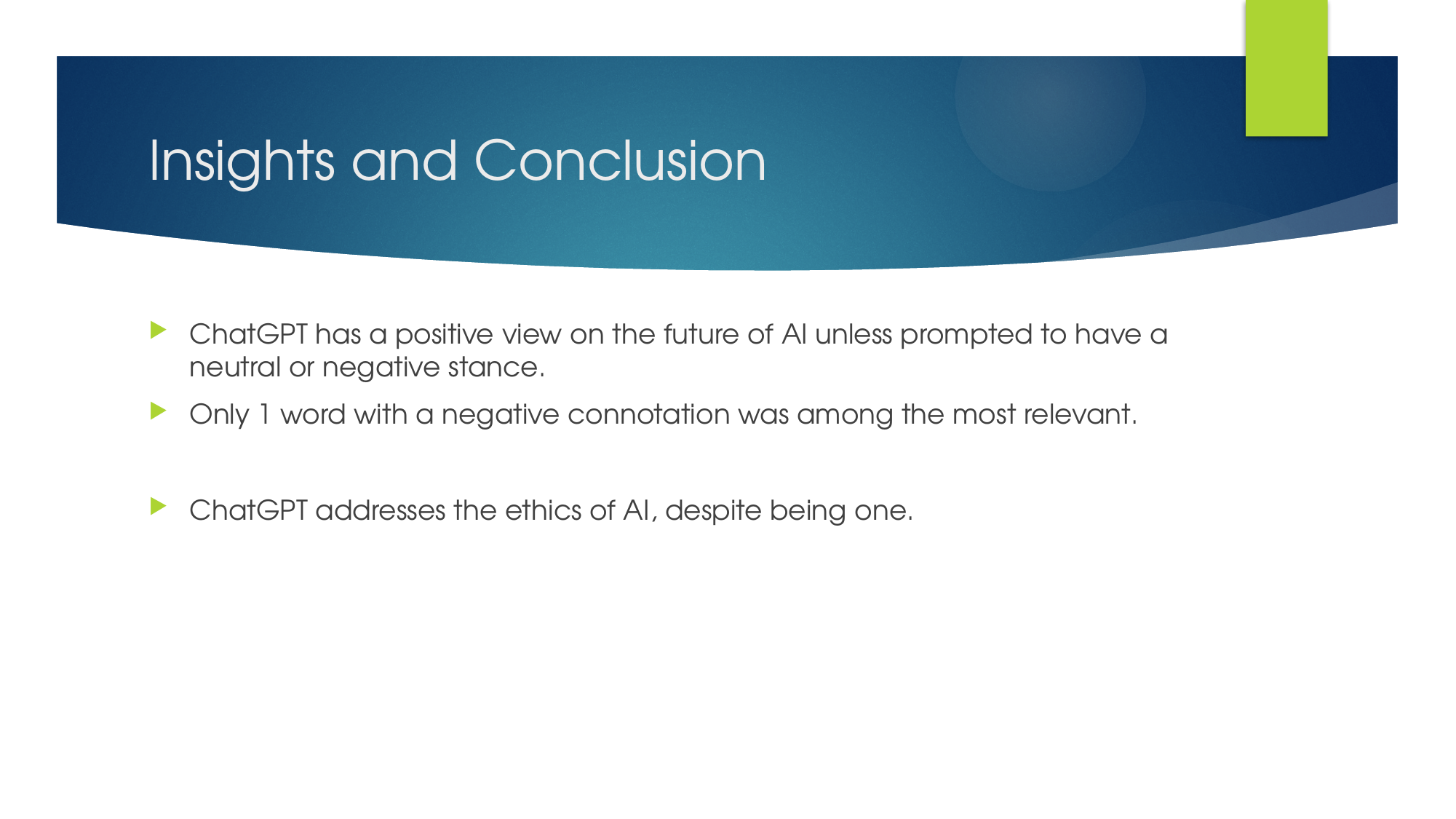

# Insights and Conclusion
ChatGPT has a positive view on the future of AI unless prompted to have a neutral or negative stance.
Only 1 word with a negative connotation was among the most relevant.

ChatGPT addresses the ethics of AI, despite being one.